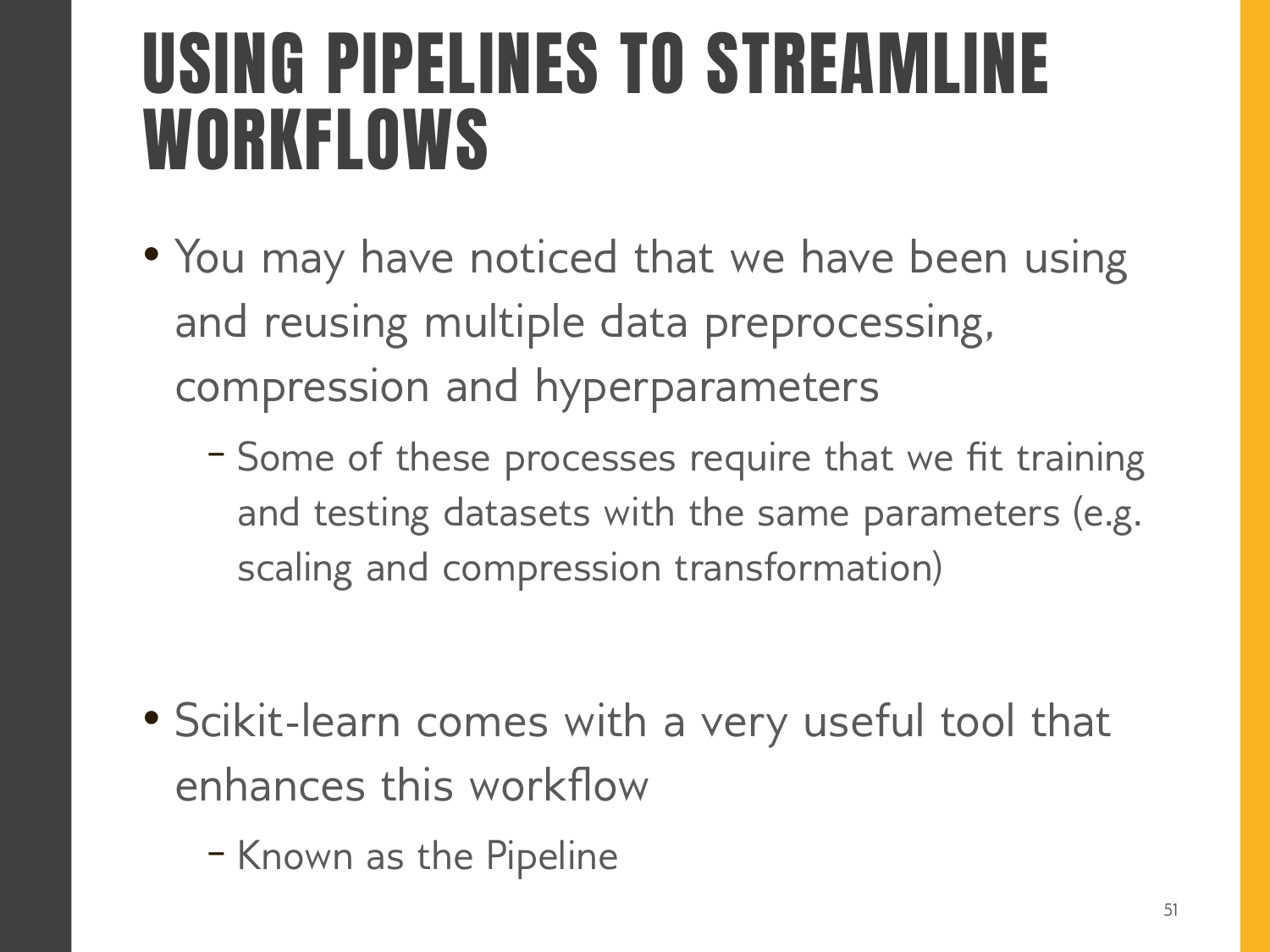

# Using pipelines to streamline workflows
You may have noticed that we have been using and reusing multiple data preprocessing, compression and hyperparameters
Some of these processes require that we fit training and testing datasets with the same parameters (e.g. scaling and compression transformation)

Scikit-learn comes with a very useful tool that enhances this workflow
Known as the Pipeline
51